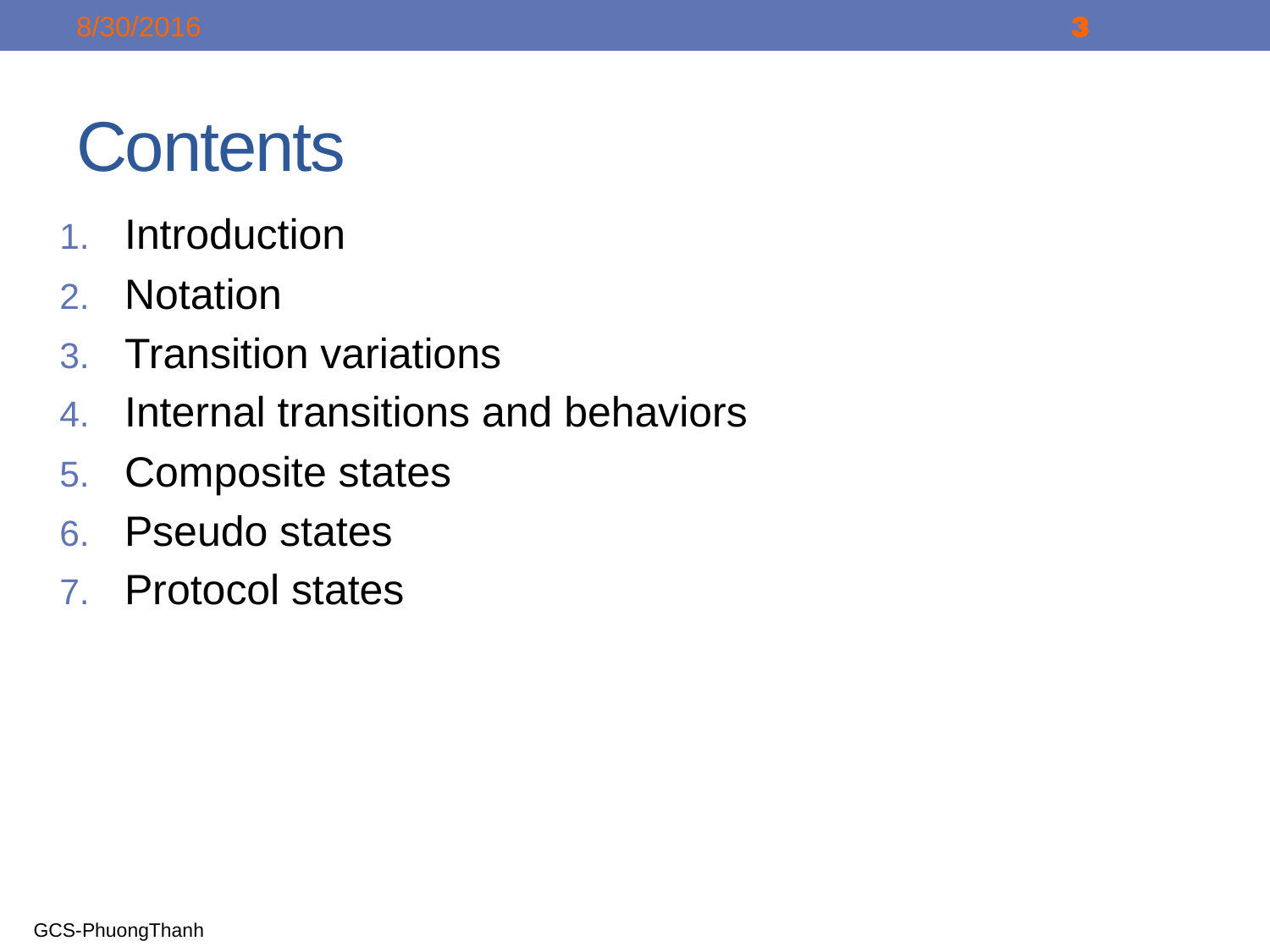

8/30/2016
3
# Contents
Introduction
Notation
Transition variations
Internal transitions and behaviors
Composite states
Pseudo states
Protocol states